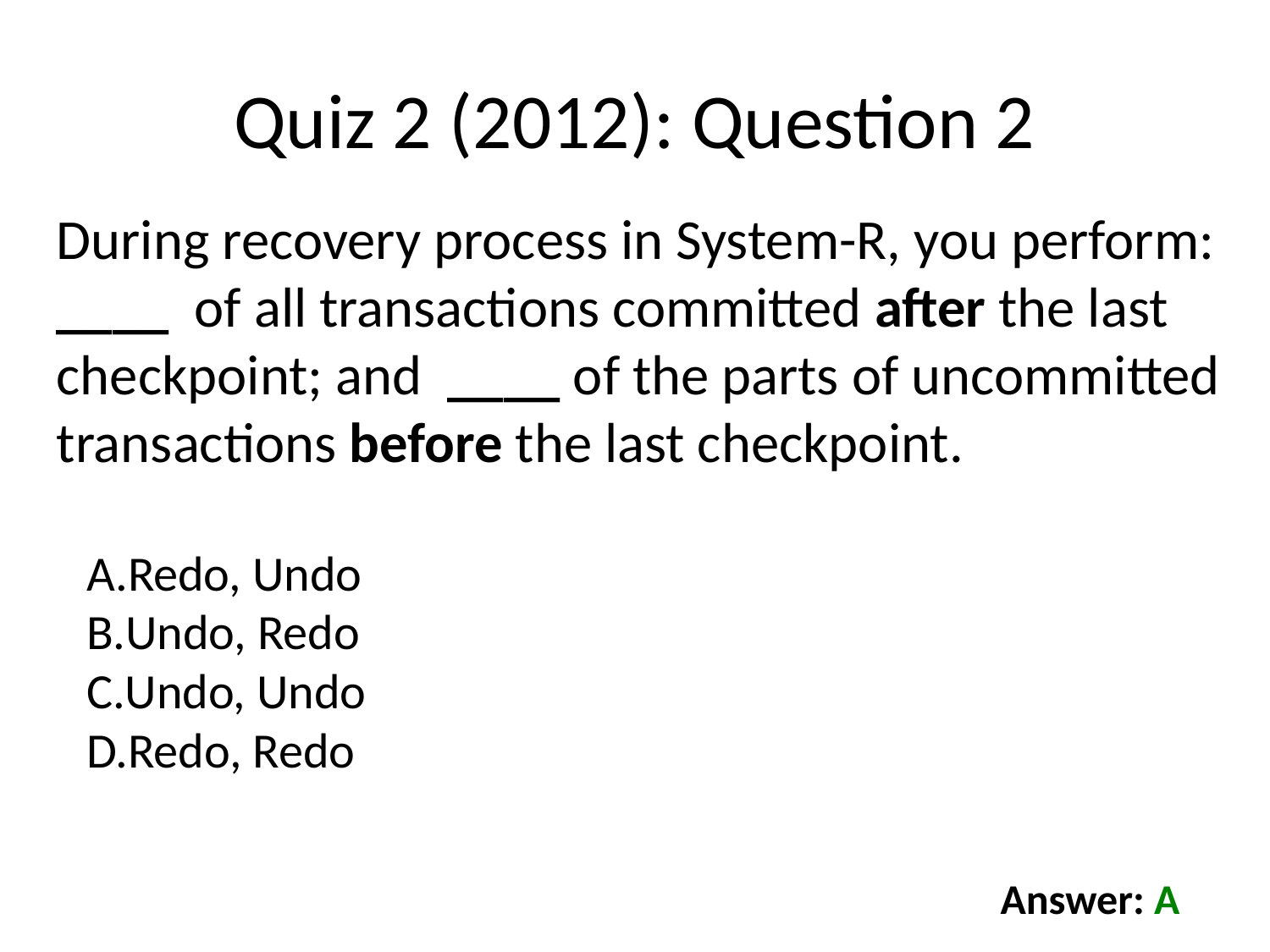

Quiz 2 (2012): Question 2
During recovery process in System-R, you perform:
____  of all transactions committed after the last checkpoint; and  ____ of the parts of uncommitted transactions before the last checkpoint.

Redo, Undo
Undo, Redo
Undo, Undo
Redo, Redo
Answer: A